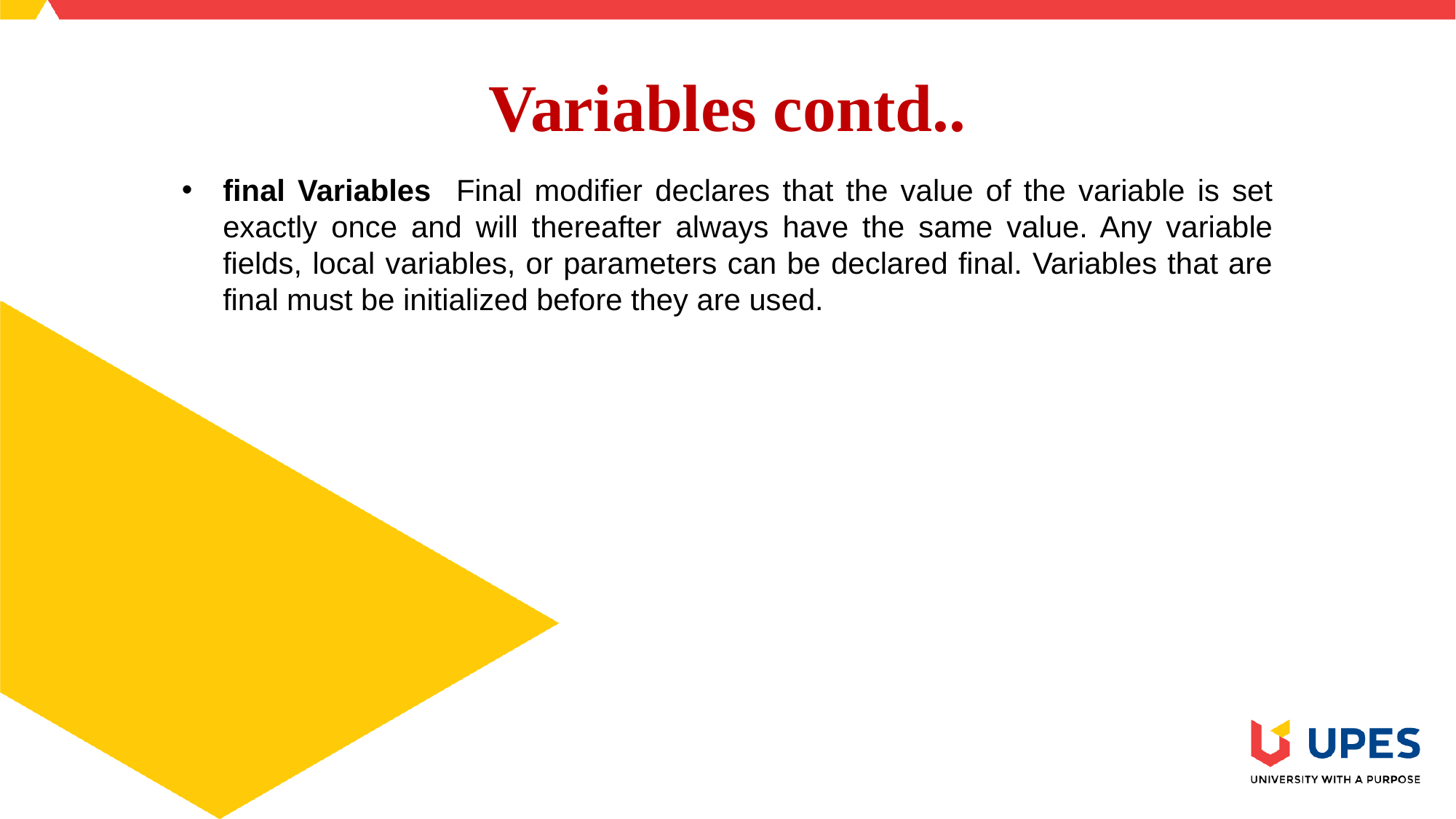

# Variables contd..
final Variables  Final modifier declares that the value of the variable is set exactly once and will thereafter always have the same value. Any variable fields, local variables, or parameters can be declared final. Variables that are final must be initialized before they are used.